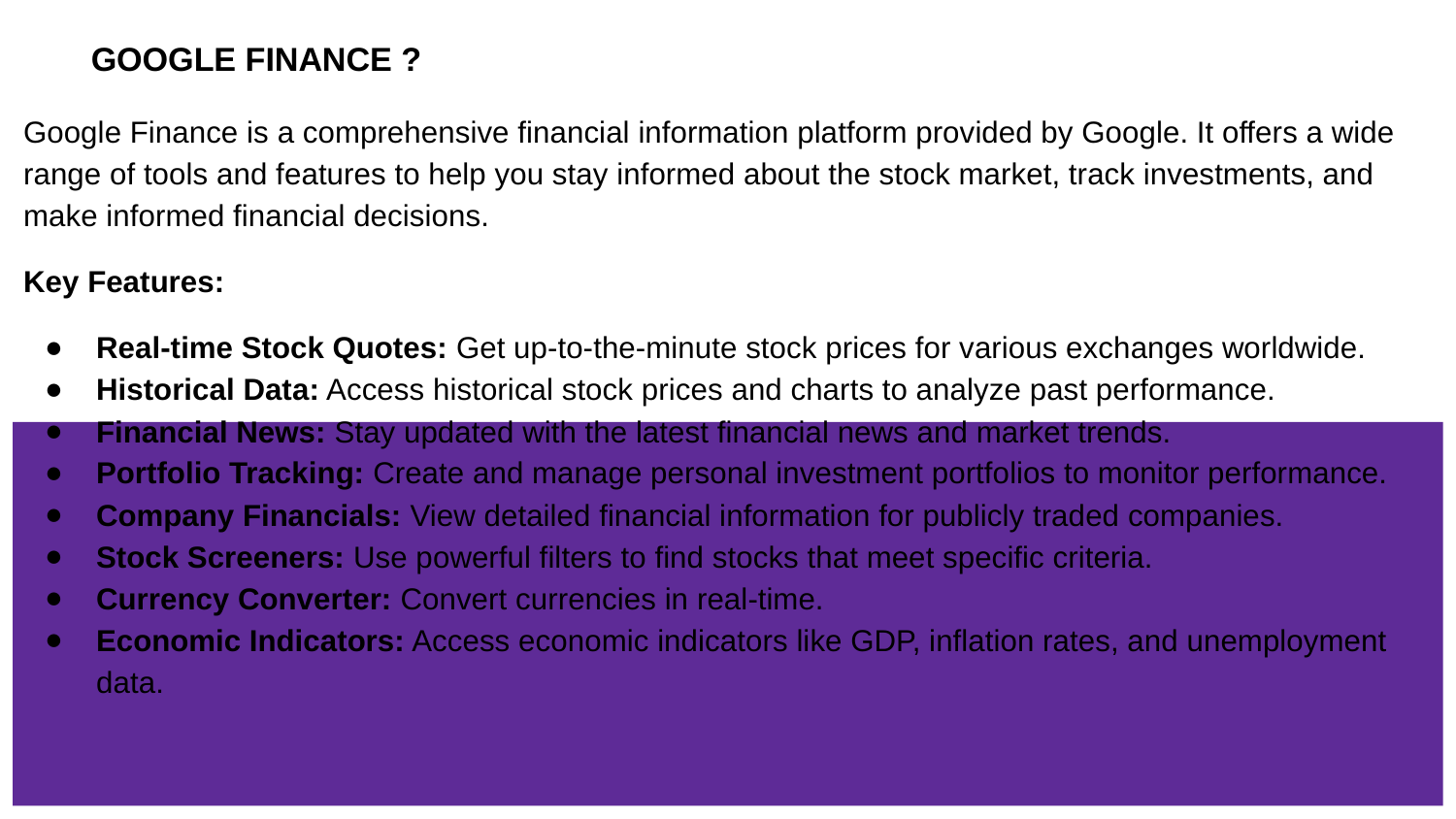

# GOOGLE FINANCE ?
Google Finance is a comprehensive financial information platform provided by Google. It offers a wide range of tools and features to help you stay informed about the stock market, track investments, and make informed financial decisions.
Key Features:
Real-time Stock Quotes: Get up-to-the-minute stock prices for various exchanges worldwide.
Historical Data: Access historical stock prices and charts to analyze past performance.
Financial News: Stay updated with the latest financial news and market trends.
Portfolio Tracking: Create and manage personal investment portfolios to monitor performance.
Company Financials: View detailed financial information for publicly traded companies.
Stock Screeners: Use powerful filters to find stocks that meet specific criteria.
Currency Converter: Convert currencies in real-time.
Economic Indicators: Access economic indicators like GDP, inflation rates, and unemployment data.